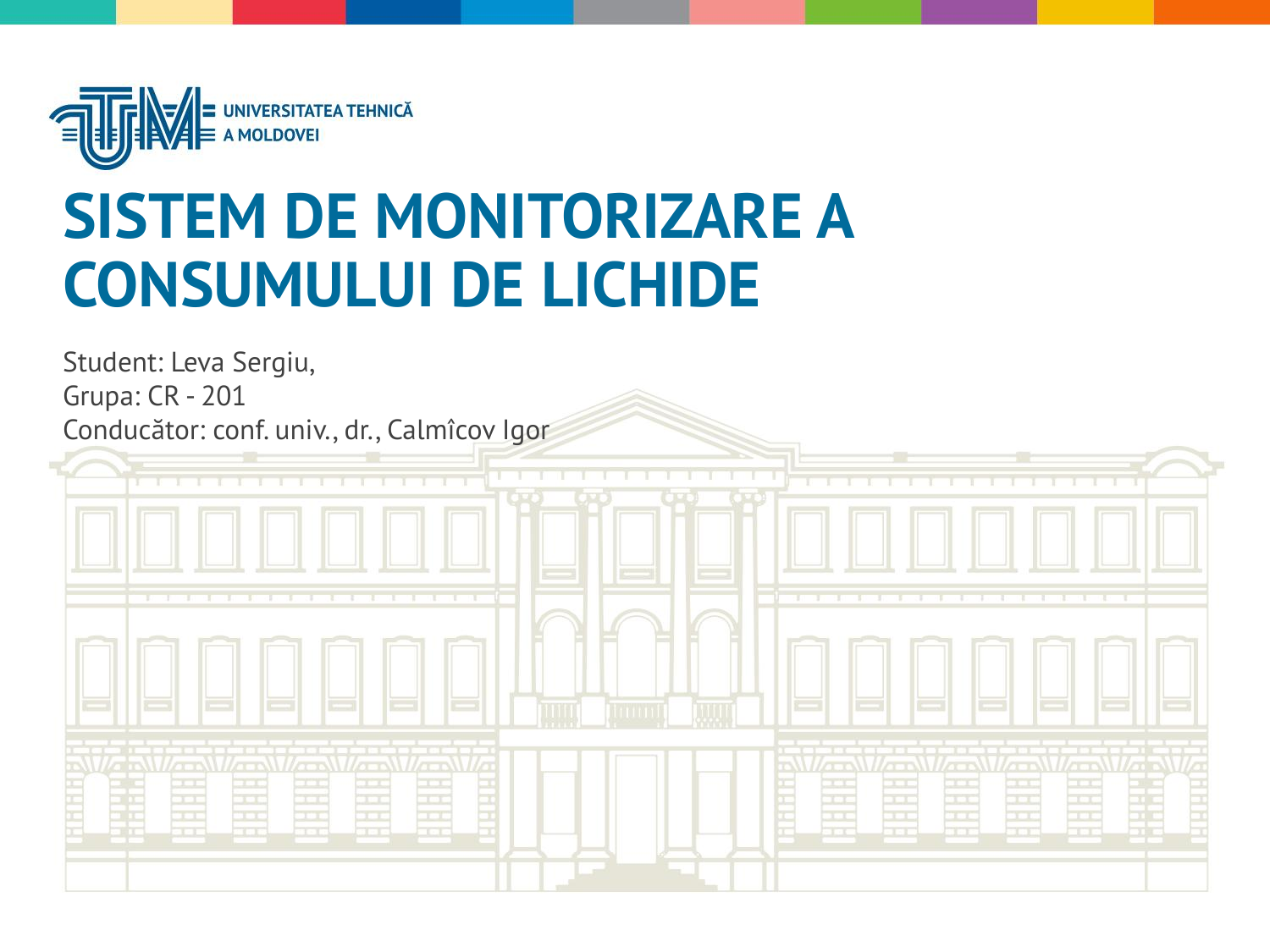

SISTEM DE MONITORIZARE A CONSUMULUI DE LICHIDE
Student: Leva Sergiu,
Grupa: CR - 201
Conducător: conf. univ., dr., Calmîcov Igor